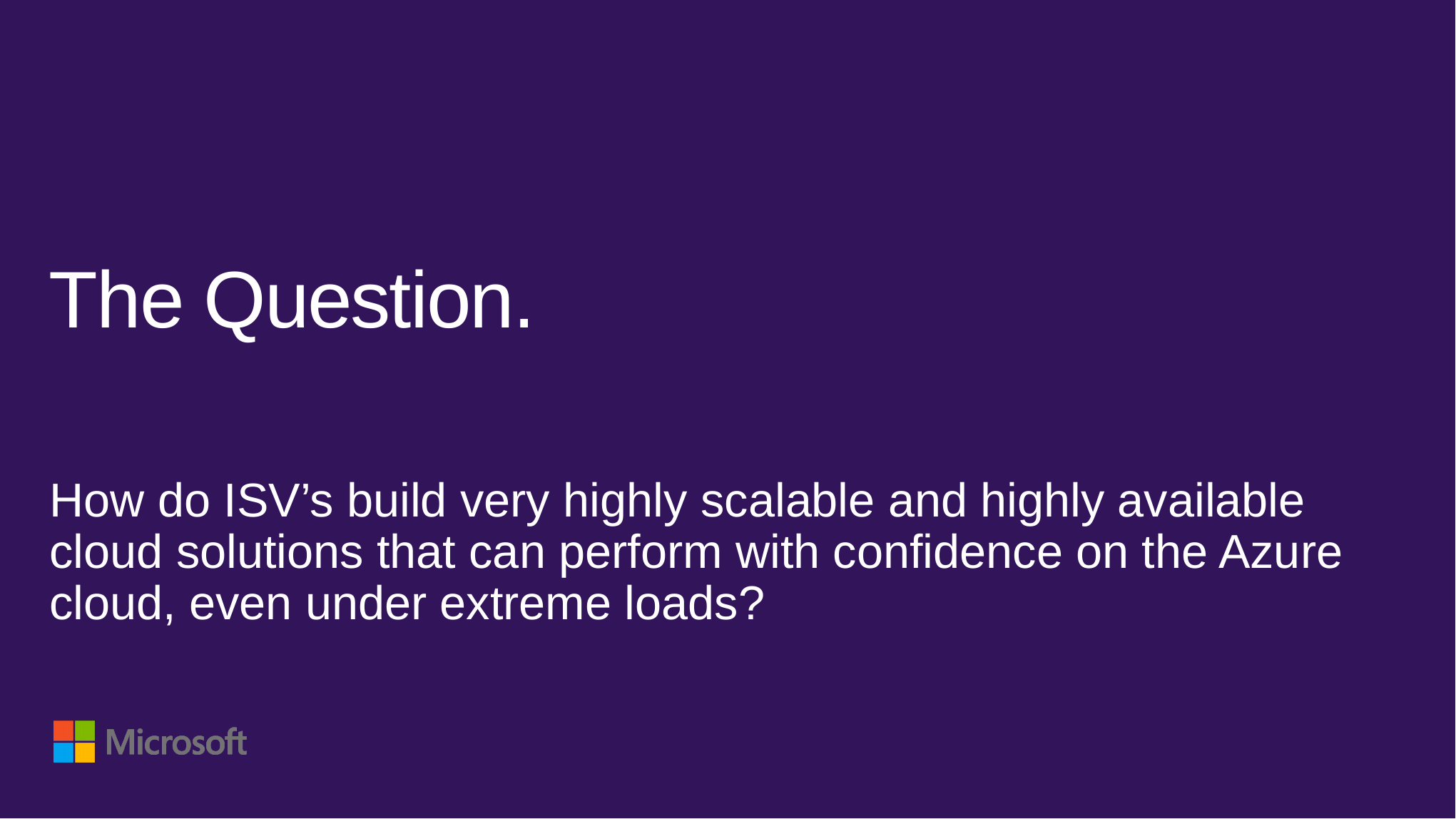

# The Question.
How do ISV’s build very highly scalable and highly available cloud solutions that can perform with confidence on the Azure cloud, even under extreme loads?